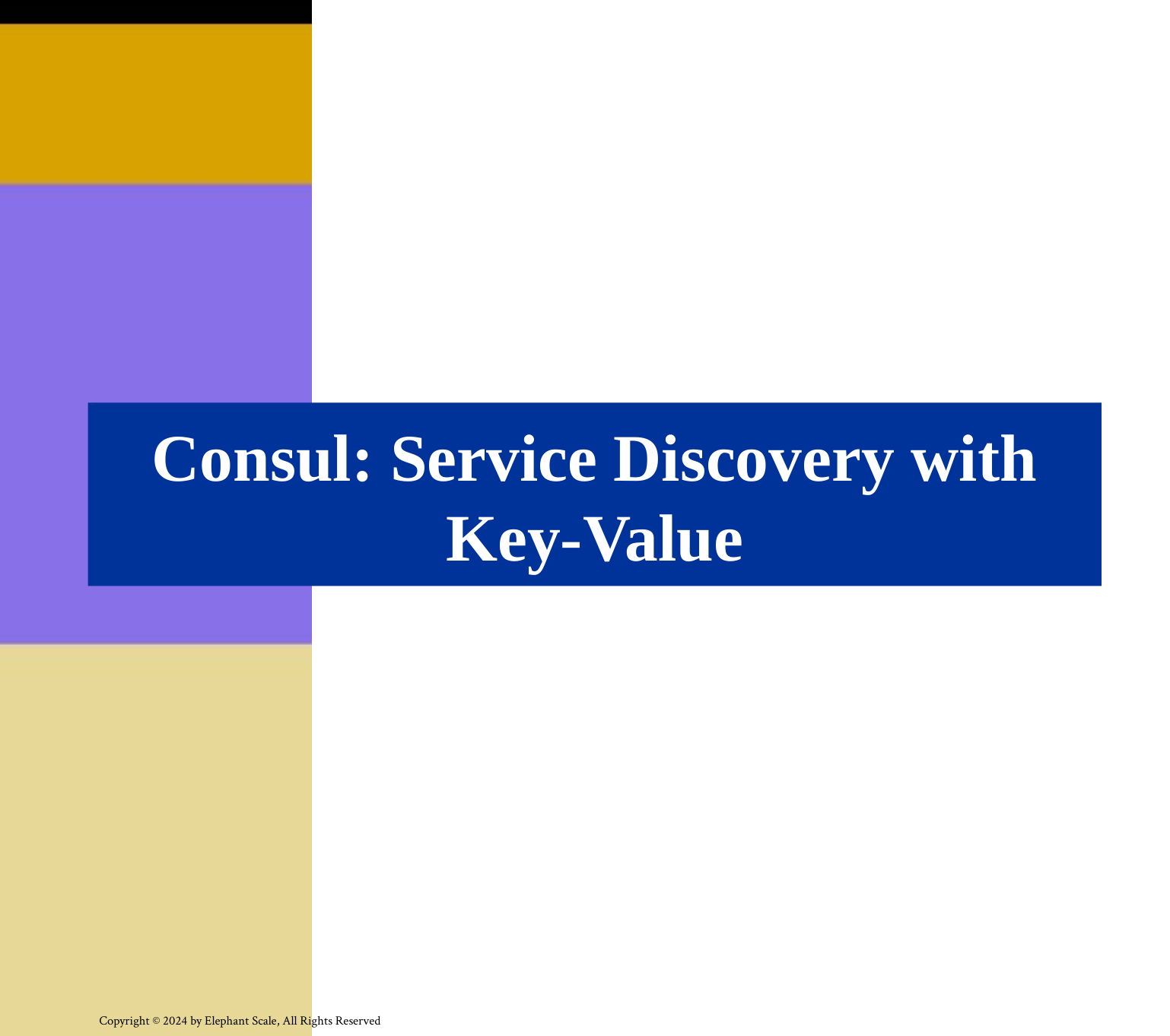

# Consul: Service Discovery with Key-Value

Copyright © 2024 by Elephant Scale, All Rights Reserved